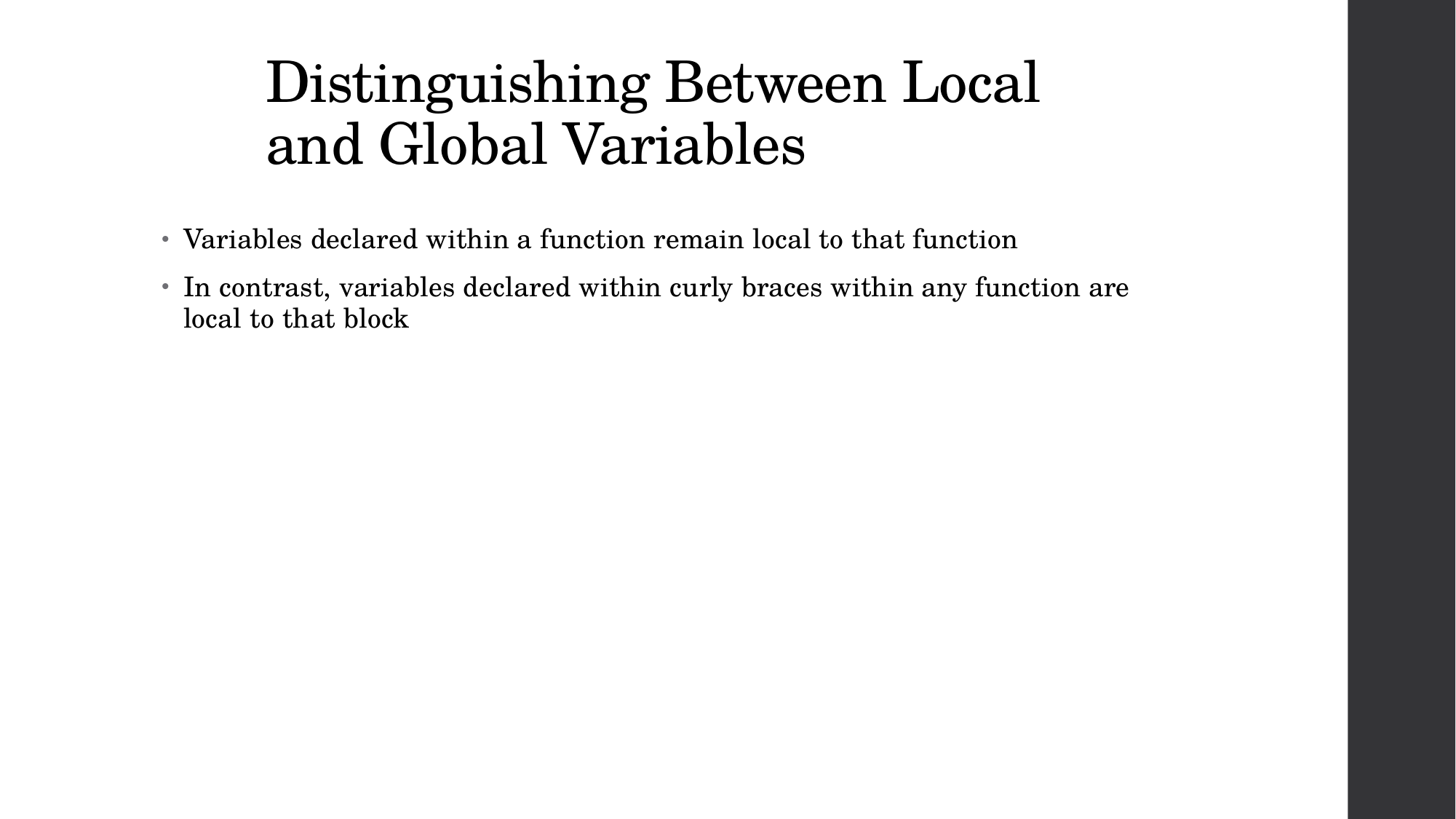

# Distinguishing Between Local and Global Variables
Variables declared within a function remain local to that function
In contrast, variables declared within curly braces within any function are local to that block